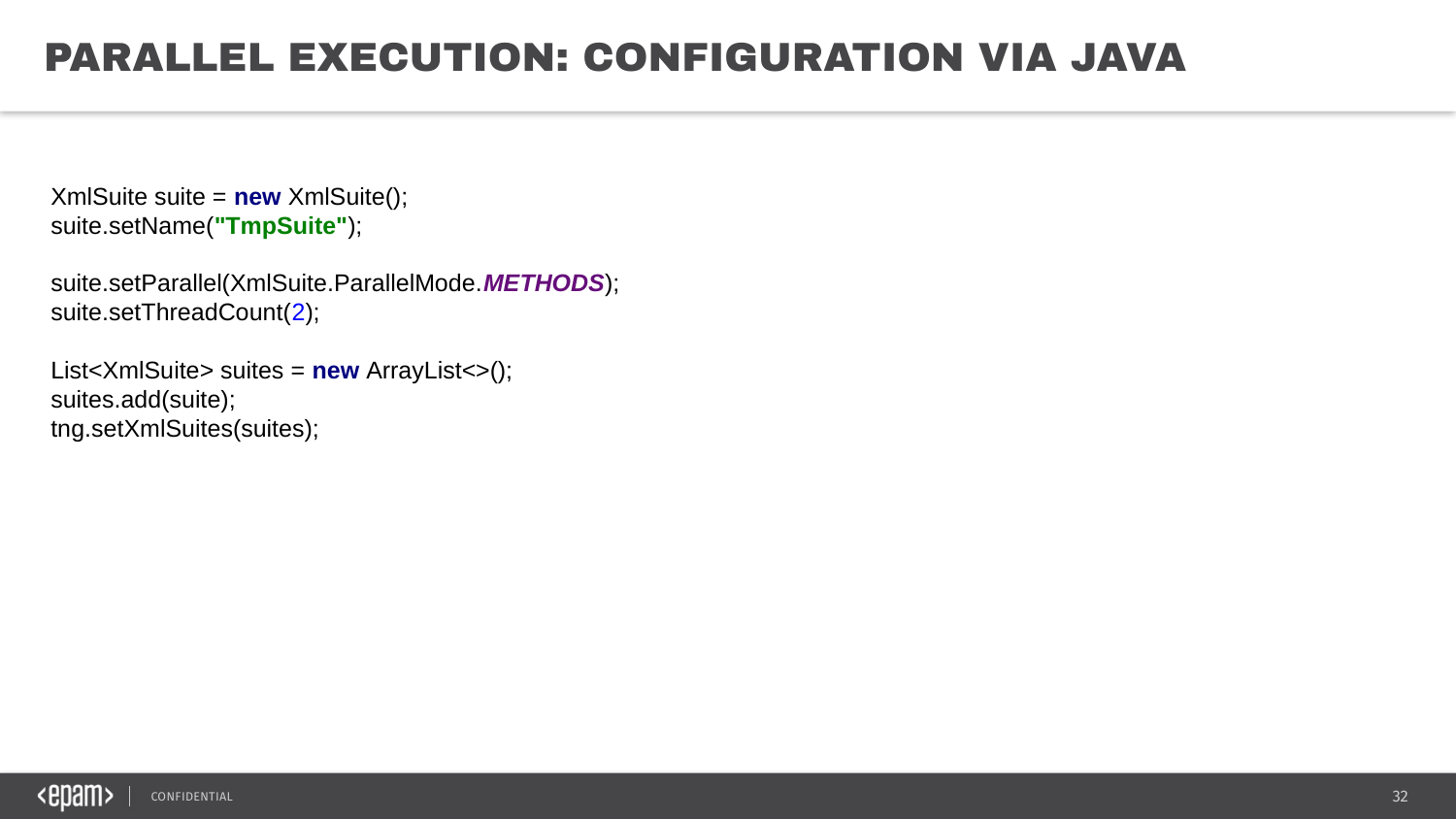

PARALLEL EXECUTION: CONFIGURATION VIA JAVA

XmlSuite suite = new XmlSuite();
suite.setName("TmpSuite");

suite.setParallel(XmlSuite.ParallelMode.METHODS);
suite.setThreadCount(2);
List<XmlSuite> suites = new ArrayList<>();
suites.add(suite);
tng.setXmlSuites(suites);